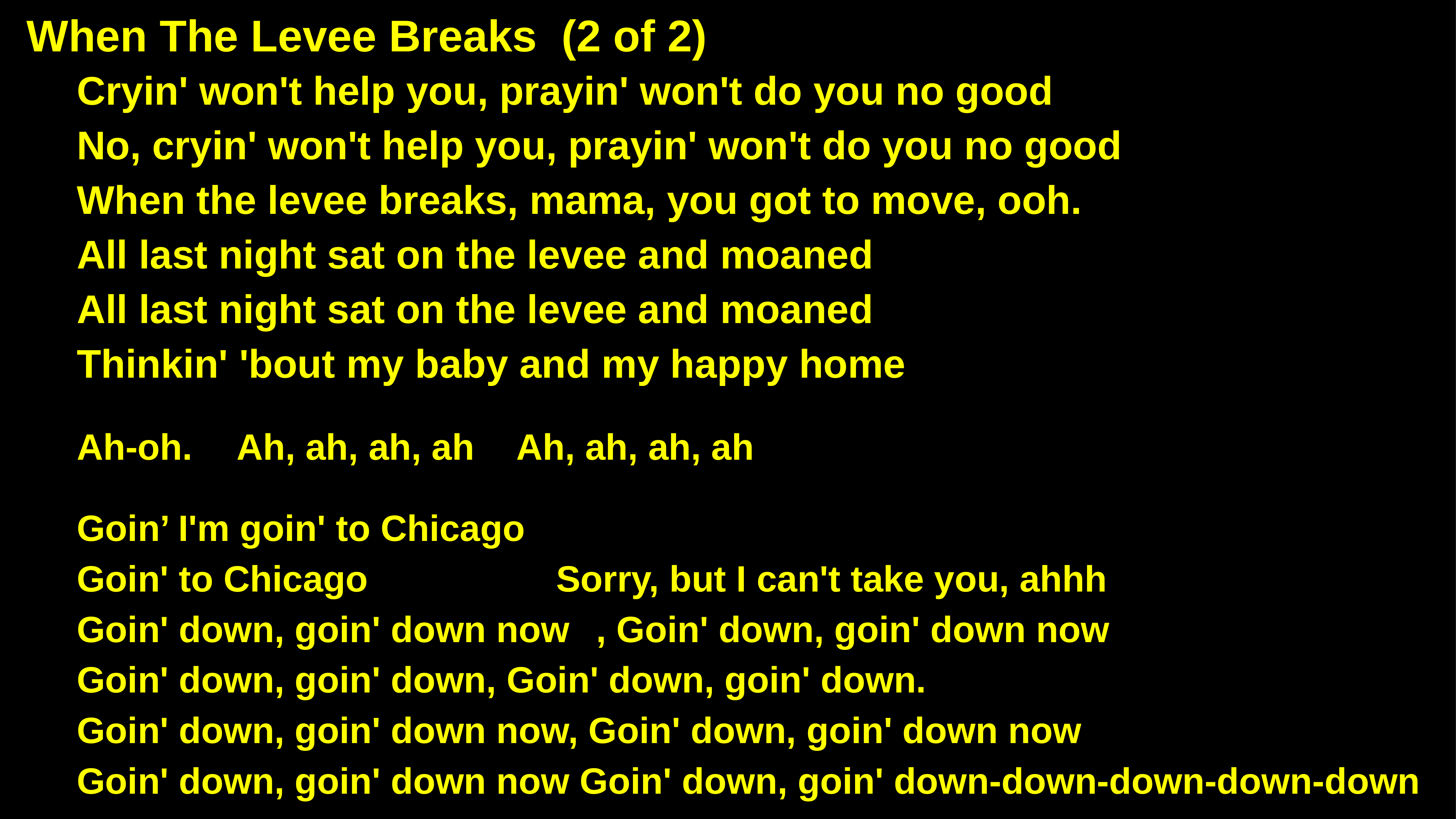

When The Levee Breaks  (2 of 2)
Cryin' won't help you, prayin' won't do you no good
No, cryin' won't help you, prayin' won't do you no good
When the levee breaks, mama, you got to move, ooh.
All last night sat on the levee and moaned
All last night sat on the levee and moaned
Thinkin' 'bout my baby and my happy home

Ah-oh.		Ah, ah, ah, ah		Ah, ah, ah, ah

Goin’ I'm goin' to Chicago
Goin' to Chicago	 				Sorry, but I can't take you, ahhh
Goin' down, goin' down now	, Goin' down, goin' down now
Goin' down, goin' down, Goin' down, goin' down.
Goin' down, goin' down now, Goin' down, goin' down now
Goin' down, goin' down now Goin' down, goin' down-down-down-down-down